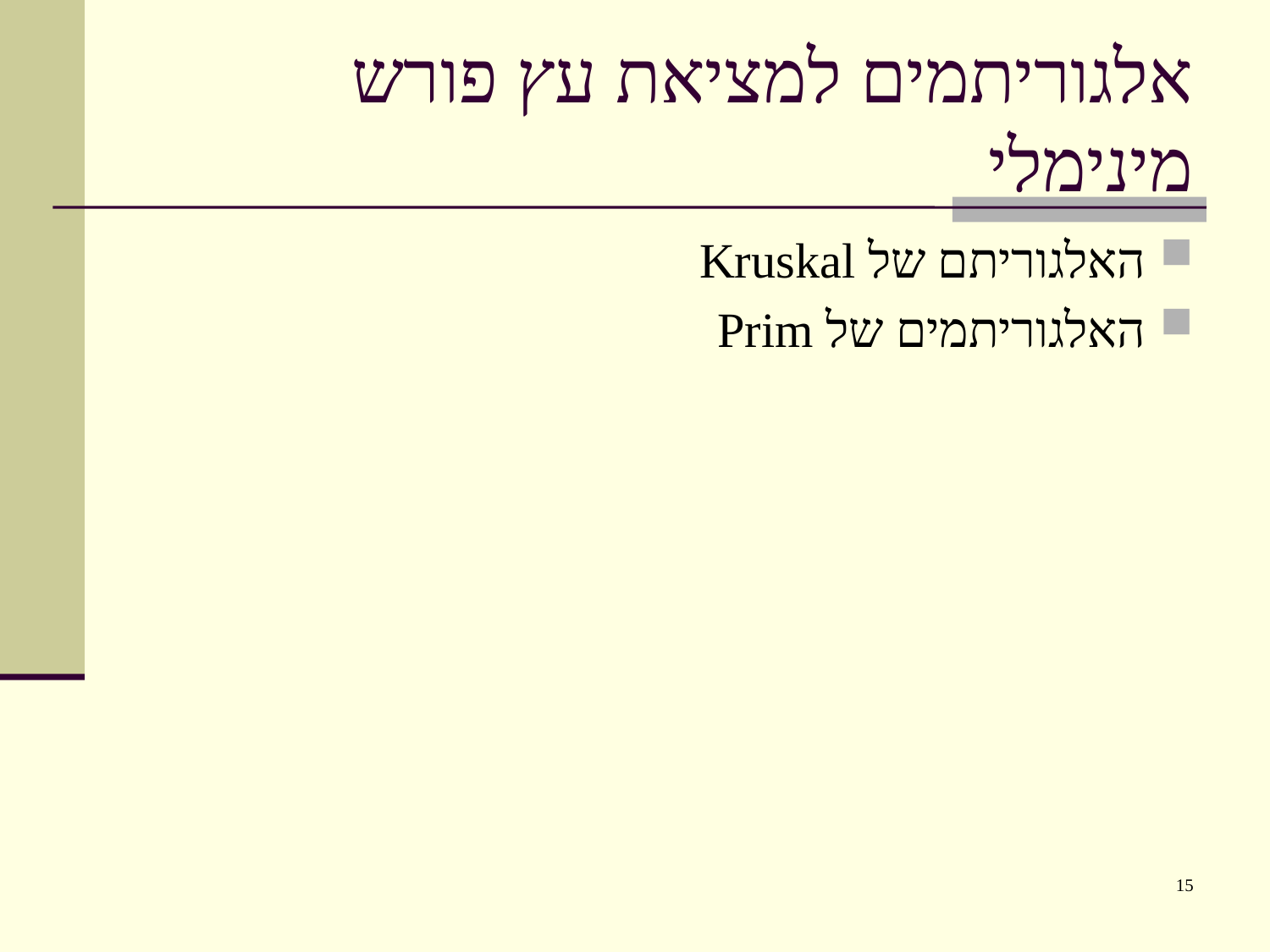

# אלגוריתמים למציאת עץ פורש מינימלי
האלגוריתם של Kruskal
האלגוריתמים של Prim
15